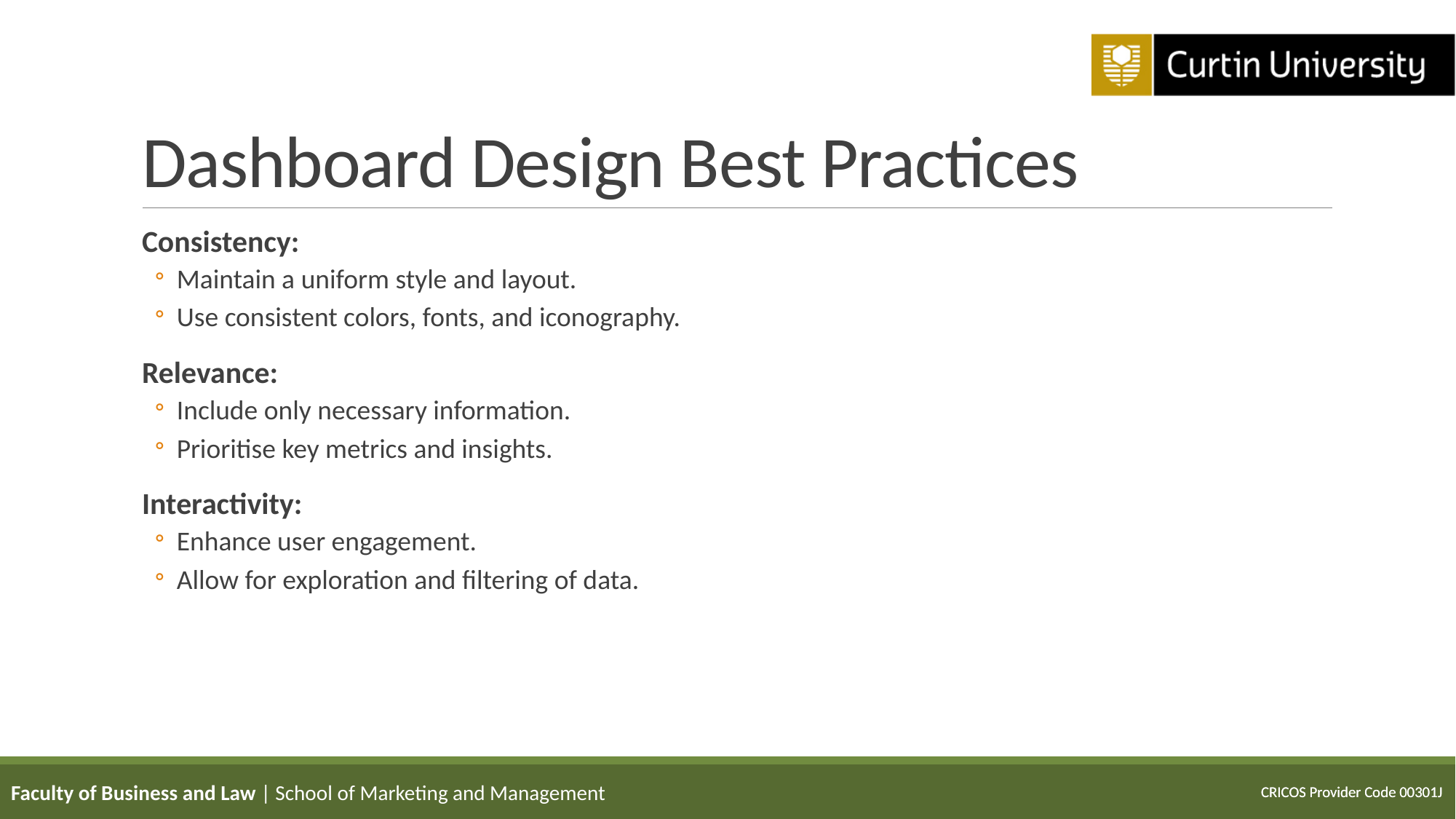

# Dashboard Design Best Practices
Consistency:
Maintain a uniform style and layout.
Use consistent colors, fonts, and iconography.
Relevance:
Include only necessary information.
Prioritise key metrics and insights.
Interactivity:
Enhance user engagement.
Allow for exploration and filtering of data.
Faculty of Business and Law | School of Marketing and Management